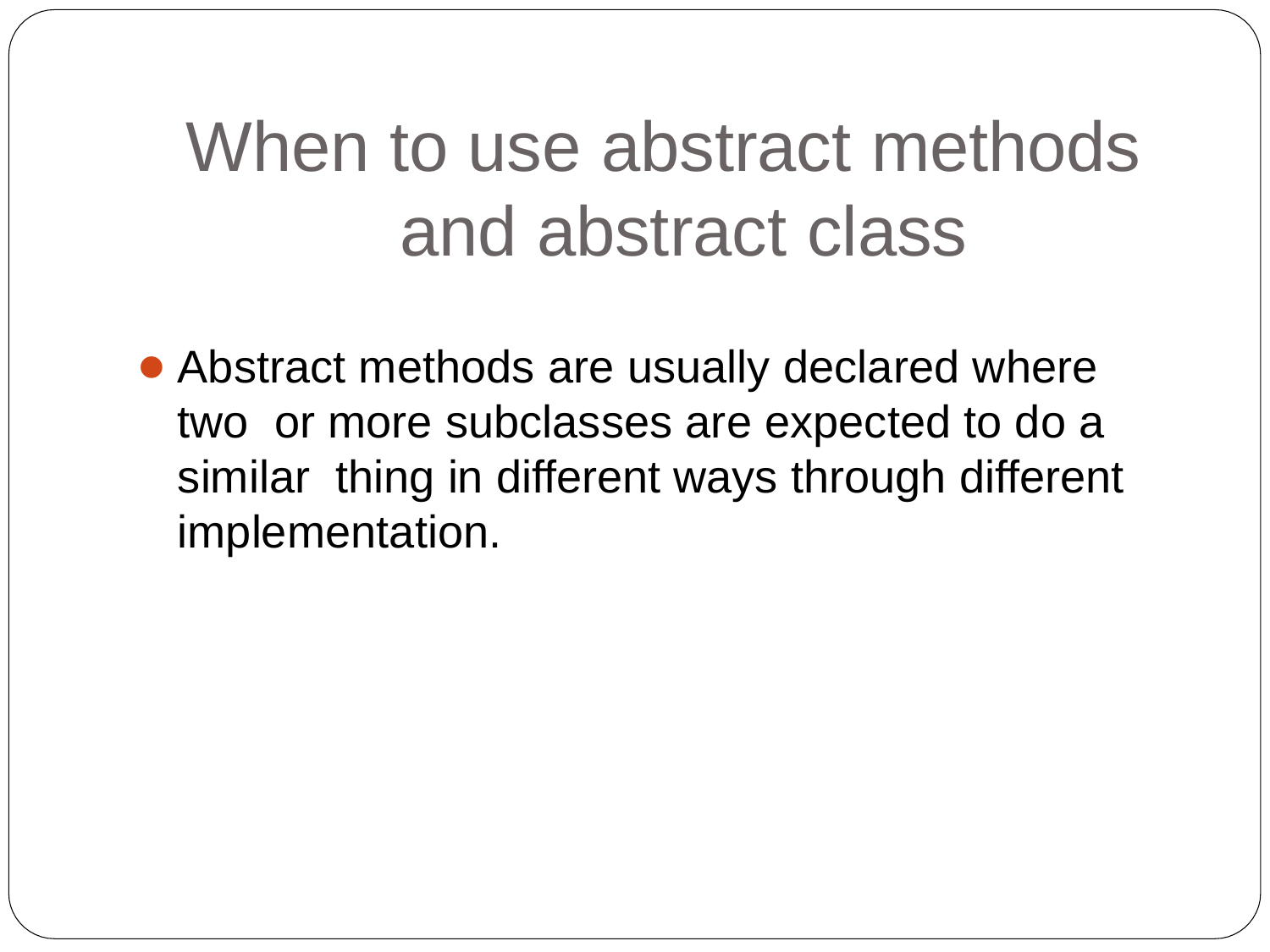

# When to use abstract methods  and abstract class
Abstract methods are usually declared where two  or more subclasses are expected to do a similar  thing in different ways through different  implementation.